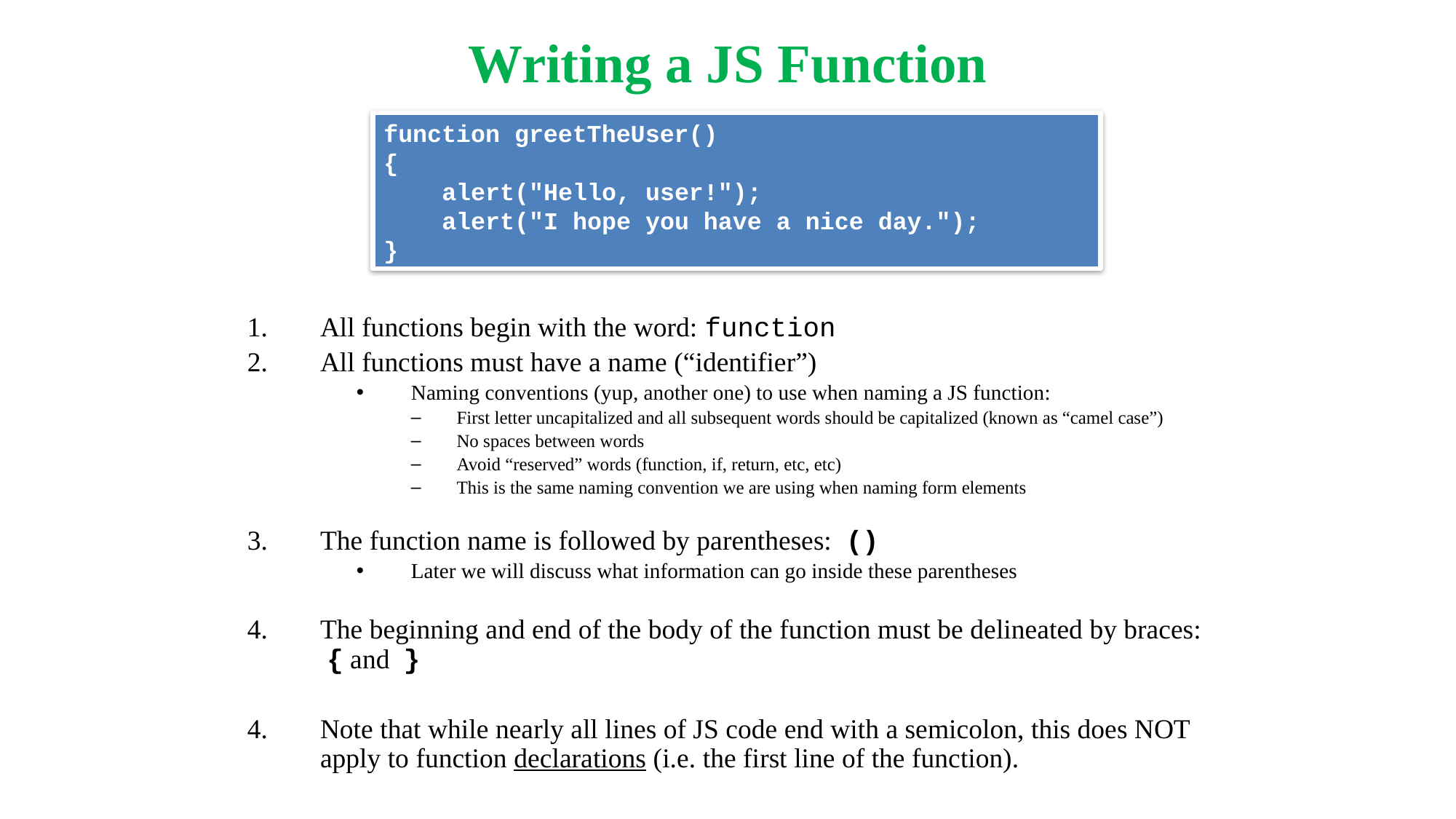

# Writing a JS Function
function greetTheUser()
{
    alert("Hello, user!");
    alert("I hope you have a nice day.");
}
All functions begin with the word: function
All functions must have a name (“identifier”)
Naming conventions (yup, another one) to use when naming a JS function:
First letter uncapitalized and all subsequent words should be capitalized (known as “camel case”)
No spaces between words
Avoid “reserved” words (function, if, return, etc, etc)
This is the same naming convention we are using when naming form elements

The function name is followed by parentheses:  ()
Later we will discuss what information can go inside these parentheses

The beginning and end of the body of the function must be delineated by braces:  { and  }

Note that while nearly all lines of JS code end with a semicolon, this does NOT apply to function declarations (i.e. the first line of the function).